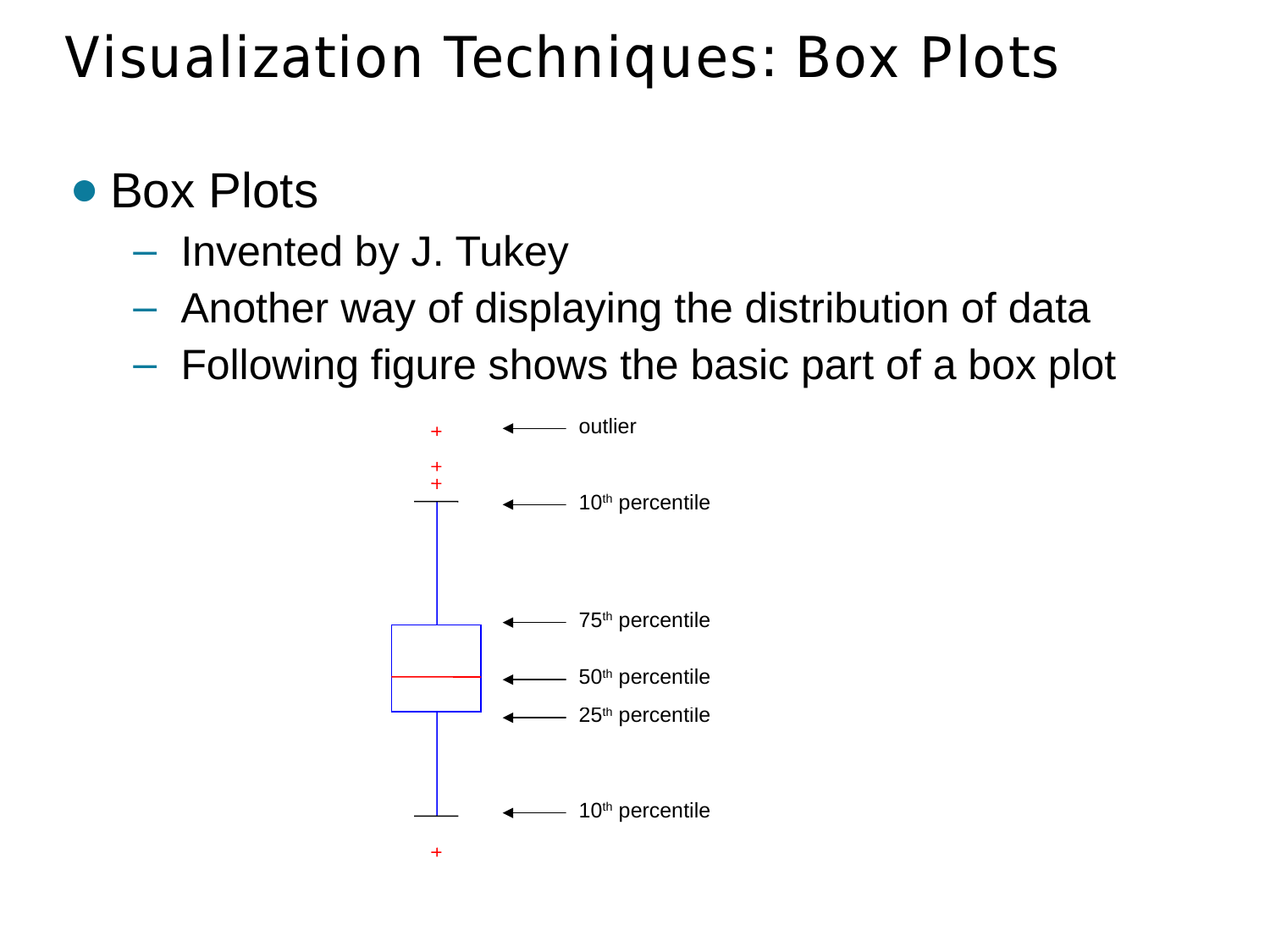

# Visualization Techniques: Box Plots
Box Plots
Invented by J. Tukey
Another way of displaying the distribution of data
Following figure shows the basic part of a box plot

outlier

10th percentile
75th percentile
50th percentile
25th percentile
10th percentile